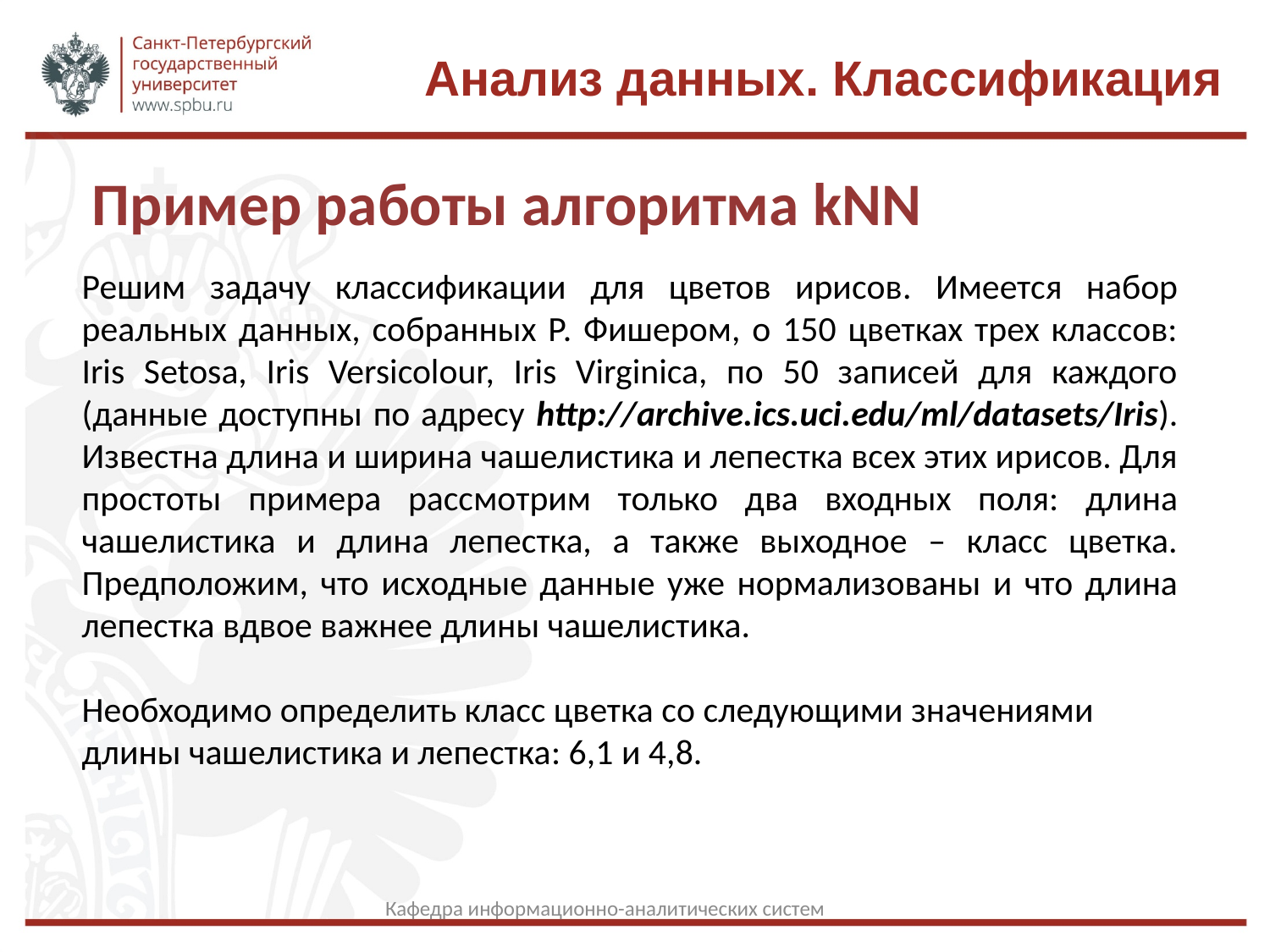

Анализ данных. Классификация
Пример работы алгоритма kNN

Решим задачу классификации для цветов ирисов. Имеется набор реальных данных, собранных Р. Фишером, о 150 цветках трех классов: Iris Setosa, Iris Versicolour, Iris Virginica, по 50 записей для каждого (данные доступны по адресу http://archive.ics.uci.edu/ml/datasets/Iris). Известна длина и ширина чашелистика и лепестка всех этих ирисов. Для простоты примера рассмотрим только два входных поля: длина чашелистика и длина лепестка, а также выходное – класс цветка. Предположим, что исходные данные уже нормализованы и что длина лепестка вдвое важнее длины чашелистика.

Необходимо определить класс цветка со следующими значениями длины чашелистика и лепестка: 6,1 и 4,8.

Кафедра информационно-аналитических систем